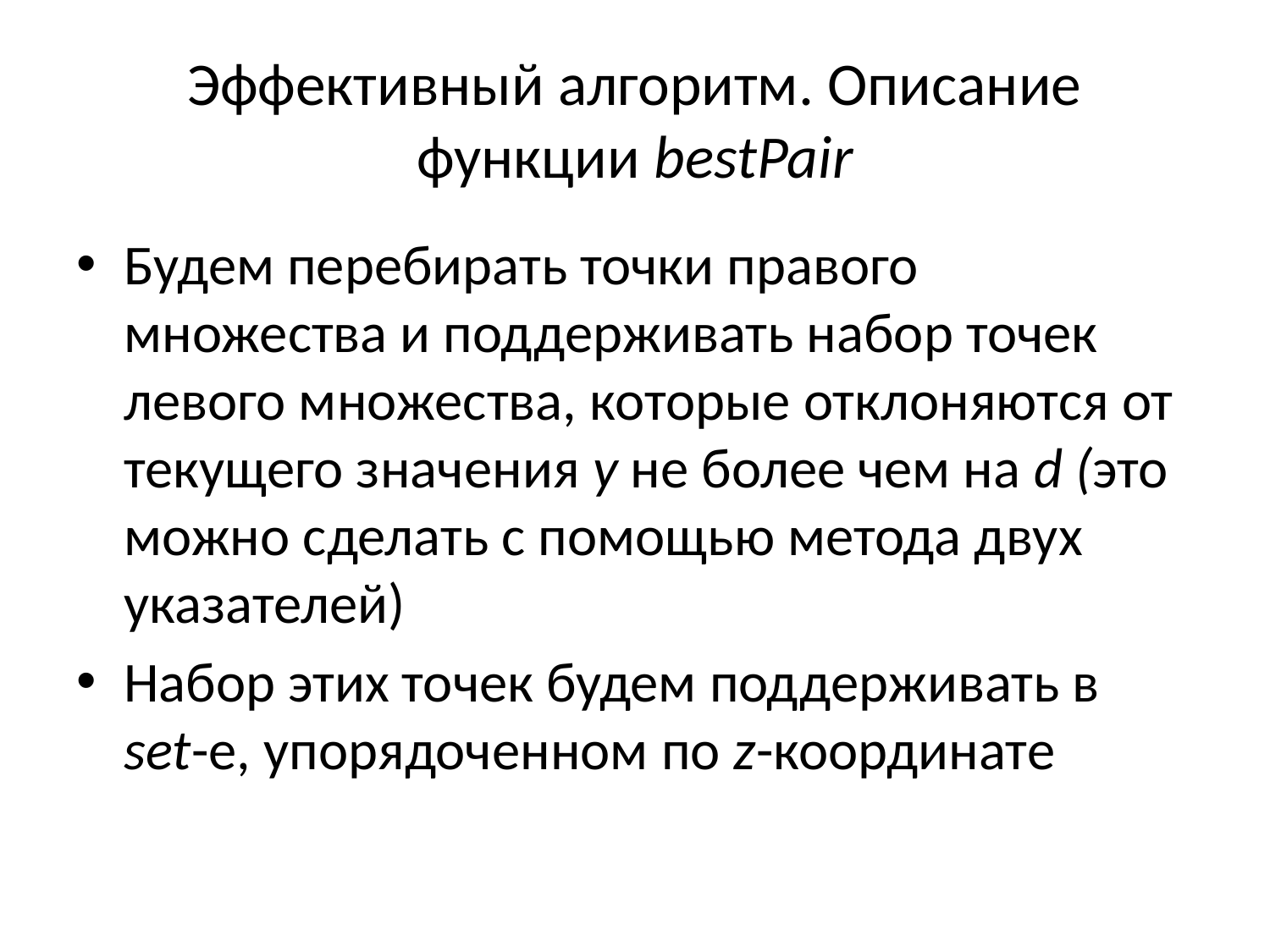

# Эффективный алгоритм. Описание функции bestPair
Будем перебирать точки правого множества и поддерживать набор точек левого множества, которые отклоняются от текущего значения y не более чем на d (это можно сделать с помощью метода двух указателей)
Набор этих точек будем поддерживать в set-e, упорядоченном по z-координате